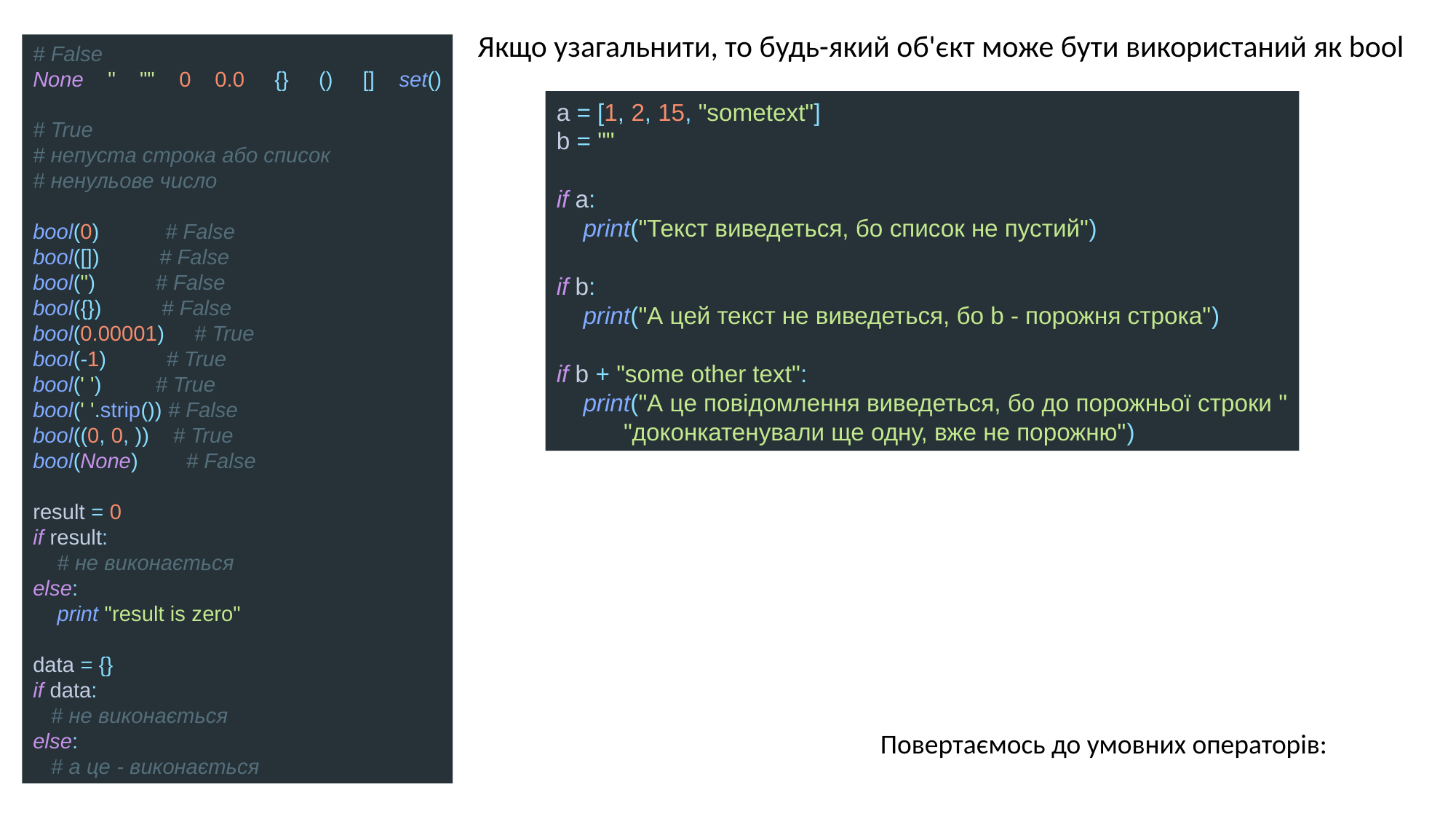

Якщо узагальнити, то будь-який об'єкт може бути використаний як bool

# False None    ''    ""    0    0.0     {}     ()     []    set() # True # непуста строка або список # ненульове число bool(0)           # False bool([])          # False bool('')          # False bool({})          # False bool(0.00001)     # True bool(-1)          # True bool(' ')         # True bool(' '.strip()) # False bool((0, 0, ))    # True bool(None)        # False result = 0 if result: # не виконається else: print "result is zero" data = {} if data: # не виконається else: # а це - виконається
a = [1, 2, 15, "sometext"]
b = ""
if a:
    print("Текст виведеться, бо список не пустий")
if b:
    print("А цей текст не виведеться, бо b - порожня строка")
if b + "some other text":
    print("А це повідомлення виведеться, бо до порожньої строки "
          "доконкатенували ще одну, вже не порожню")
Повертаємось до умовних операторів: